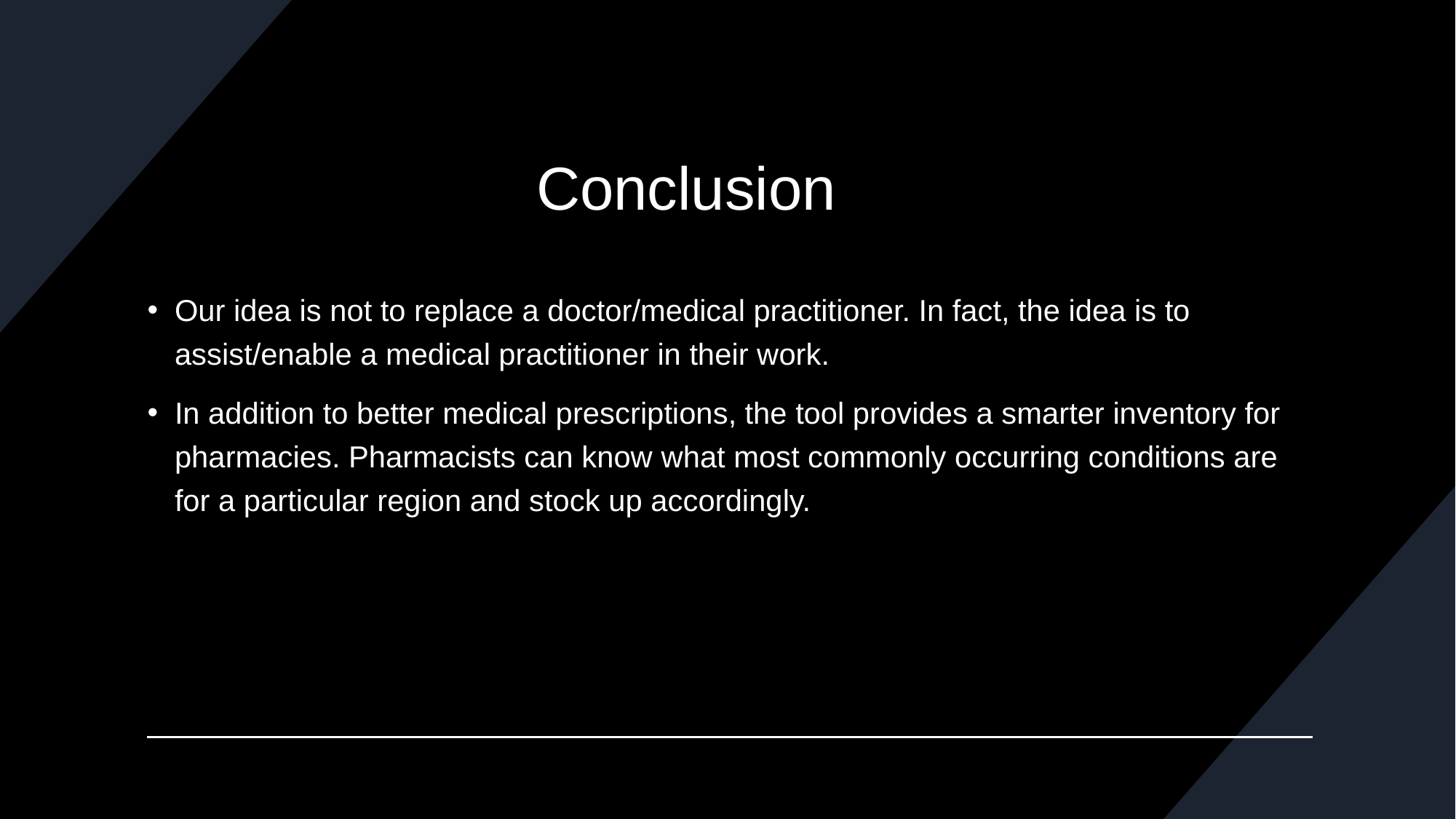

# Conclusion
Our idea is not to replace a doctor/medical practitioner. In fact, the idea is to assist/enable a medical practitioner in their work.
In addition to better medical prescriptions, the tool provides a smarter inventory for pharmacies. Pharmacists can know what most commonly occurring conditions are for a particular region and stock up accordingly.